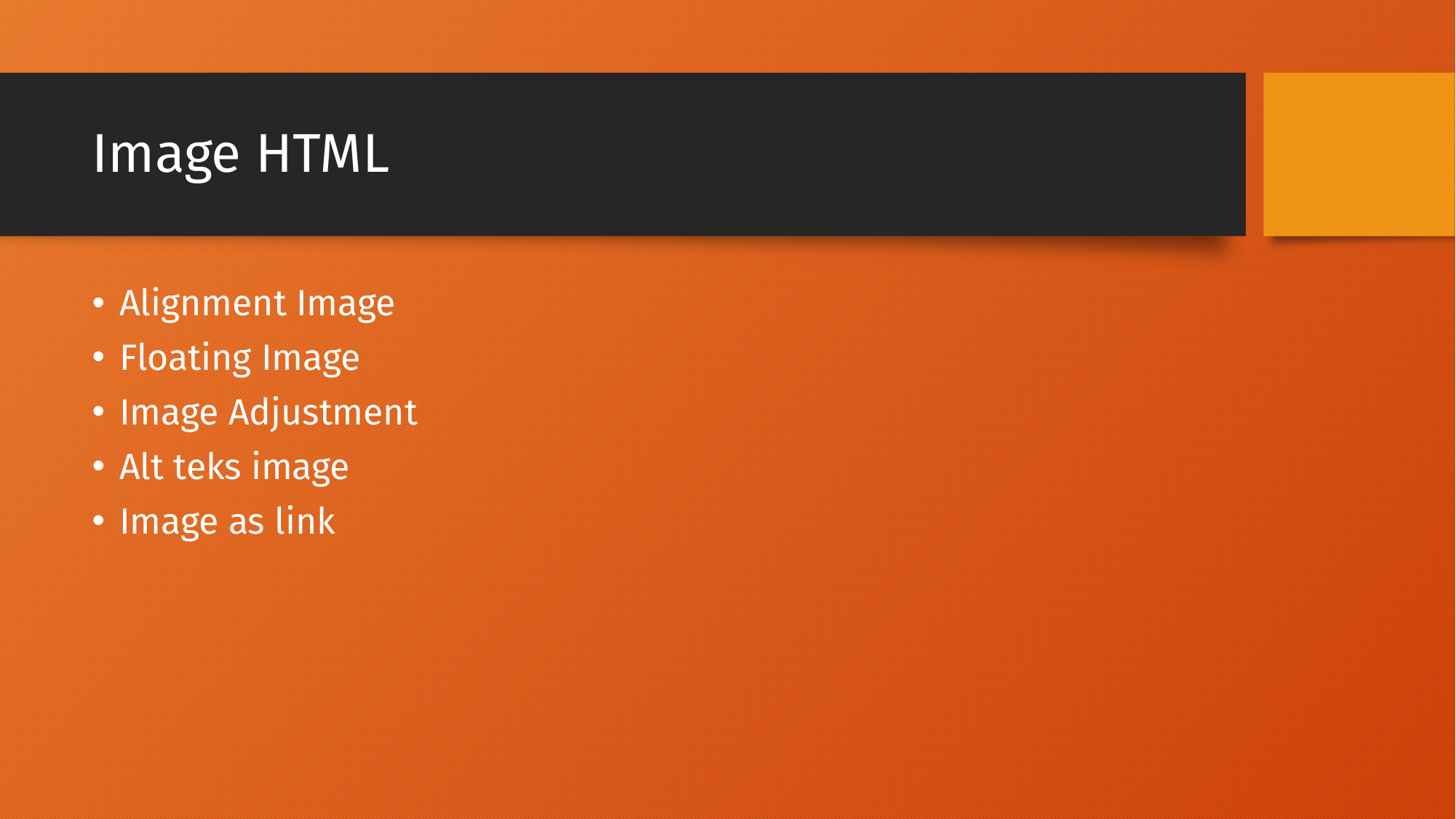

# Image HTML
Alignment Image
Floating Image
Image Adjustment
Alt teks image
Image as link